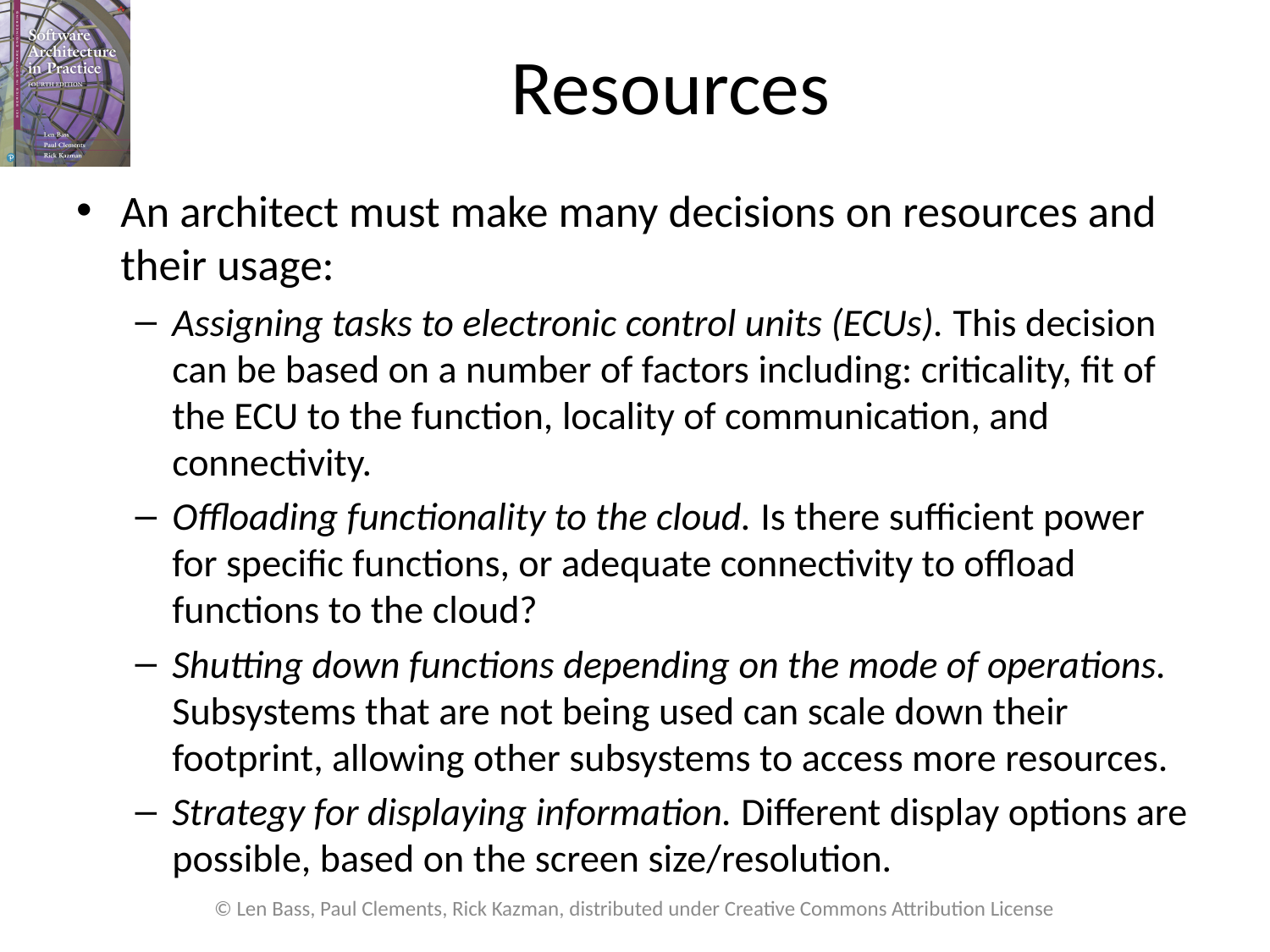

# Resources
An architect must make many decisions on resources and their usage:
Assigning tasks to electronic control units (ECUs). This decision can be based on a number of factors including: criticality, fit of the ECU to the function, locality of communication, and connectivity.
Offloading functionality to the cloud. Is there sufficient power for specific functions, or adequate connectivity to offload functions to the cloud?
Shutting down functions depending on the mode of operations. Subsystems that are not being used can scale down their footprint, allowing other subsystems to access more resources.
Strategy for displaying information. Different display options are possible, based on the screen size/resolution.

© Len Bass, Paul Clements, Rick Kazman, distributed under Creative Commons Attribution License